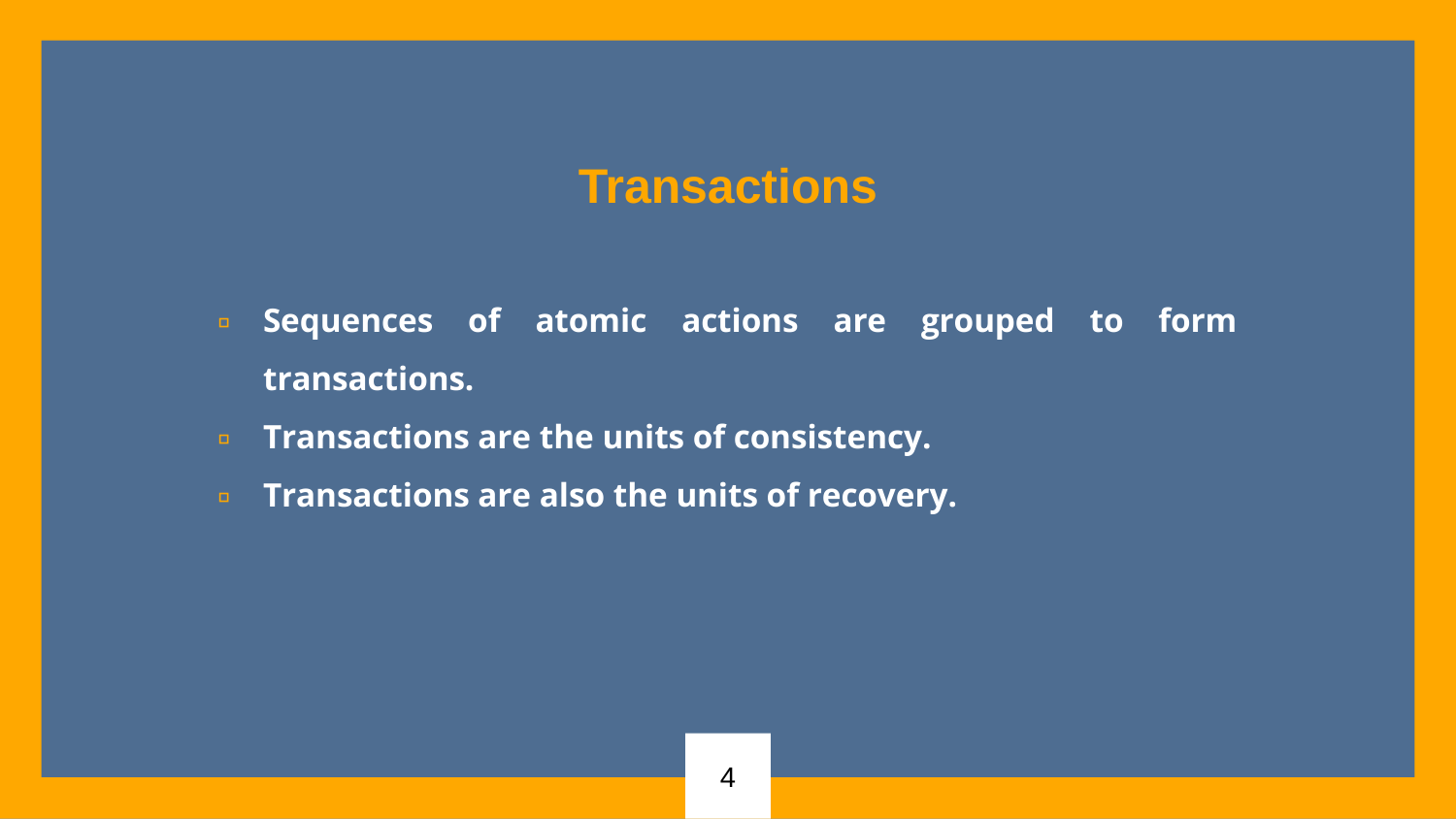

Transactions

Sequences of atomic actions are grouped to form transactions.
Transactions are the units of consistency.
Transactions are also the units of recovery.
4